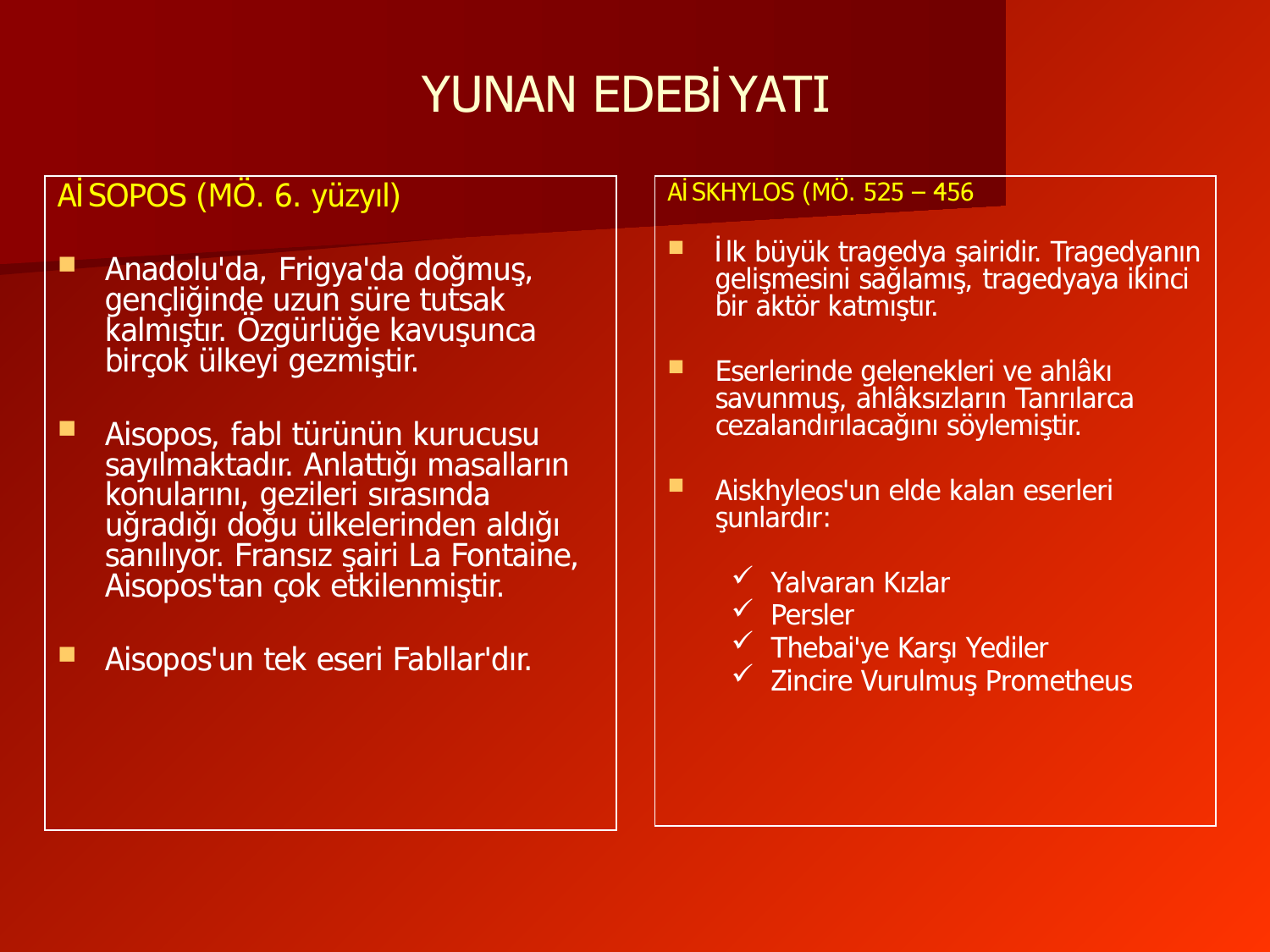

# YUNAN EDEBİYATI
AİSOPOS (MÖ. 6. yüzyıl)

Anadolu'da, Frigya'da doğmuş, gençliğinde uzun süre tutsak kalmıştır. Özgürlüğe kavuşunca birçok ülkeyi gezmiştir.

Aisopos, fabl türünün kurucusu sayılmaktadır. Anlattığı masalların konularını, gezileri sırasında uğradığı doğu ülkelerinden aldığı sanılıyor. Fransız şairi La Fontaine, Aisopos'tan çok etkilenmiştir.

Aisopos'un tek eseri Fabllar'dır.
AİSKHYLOS (MÖ. 525 – 456

İlk büyük tragedya şairidir. Tragedyanın gelişmesini sağlamış, tragedyaya ikinci bir aktör katmıştır.

Eserlerinde gelenekleri ve ahlâkı savunmuş, ahlâksızların Tanrılarca cezalandırılacağını söylemiştir.

Aiskhyleos'un elde kalan eserleri şunlardır:

Yalvaran Kızlar
Persler
Thebai'ye Karşı Yediler
Zincire Vurulmuş Prometheus